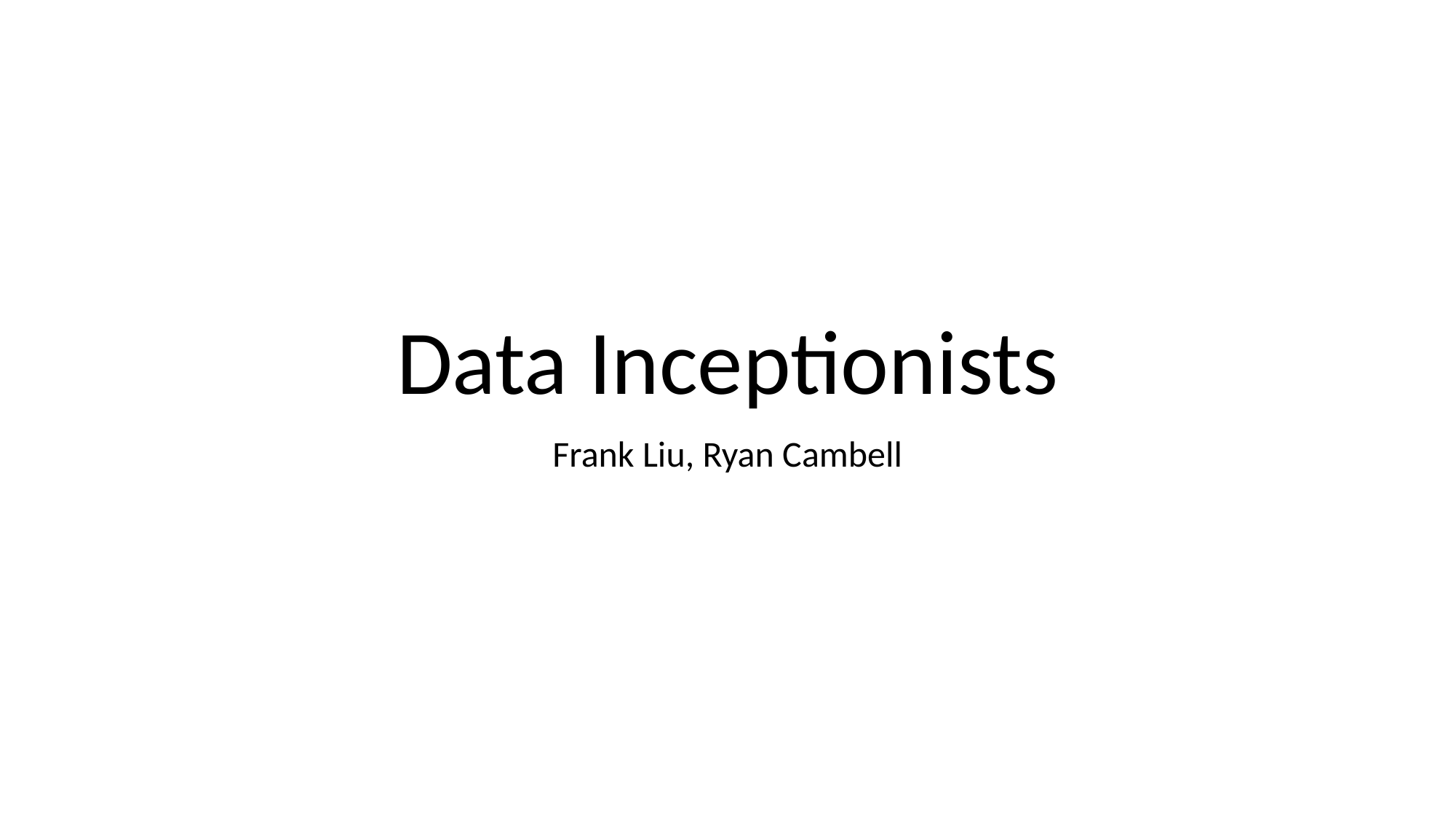

# Data Inceptionists
Frank Liu, Ryan Cambell